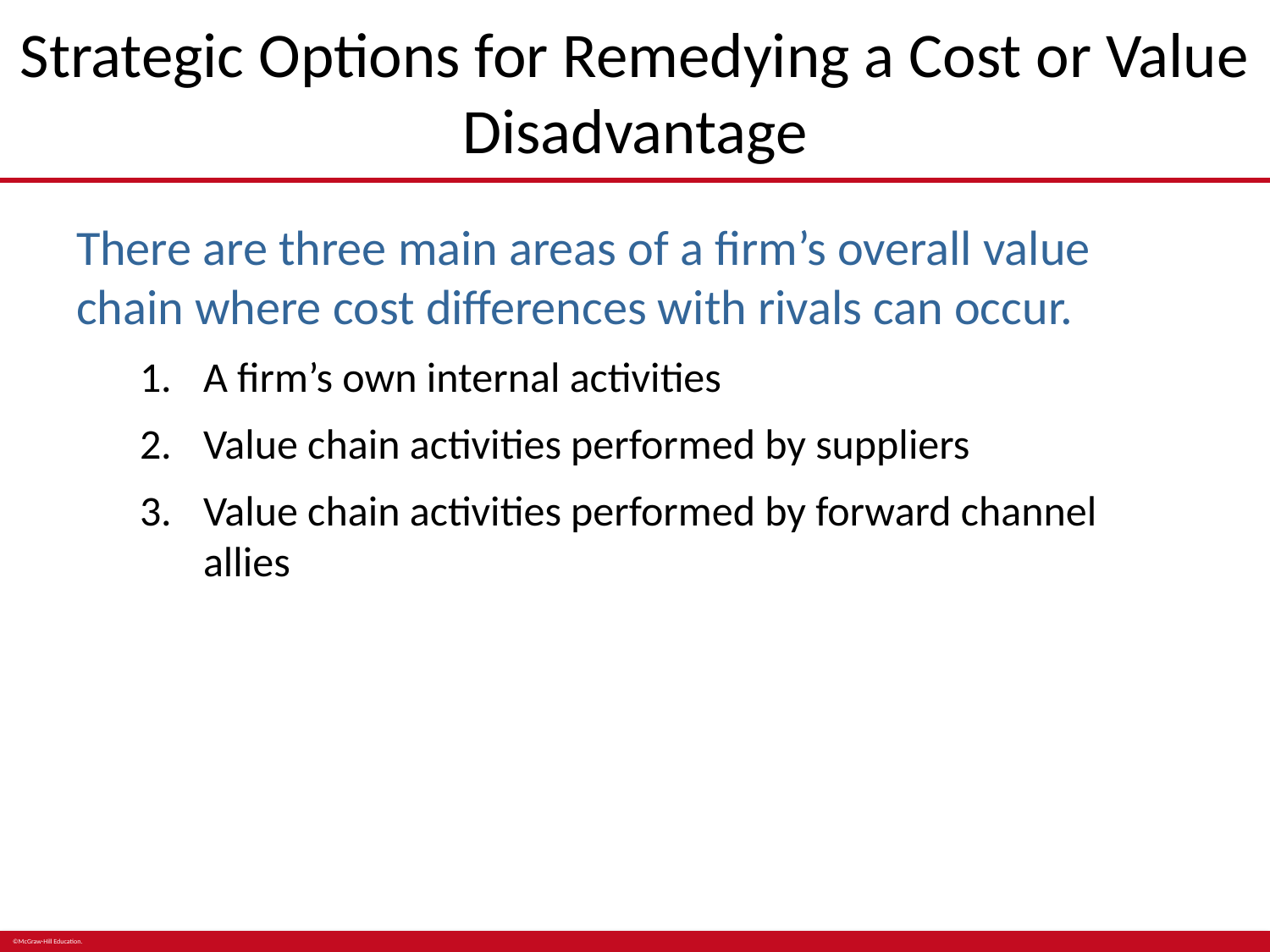

# Strategic Options for Remedying a Cost or Value Disadvantage
There are three main areas of a firm’s overall value chain where cost differences with rivals can occur.
A firm’s own internal activities
Value chain activities performed by suppliers
Value chain activities performed by forward channel allies